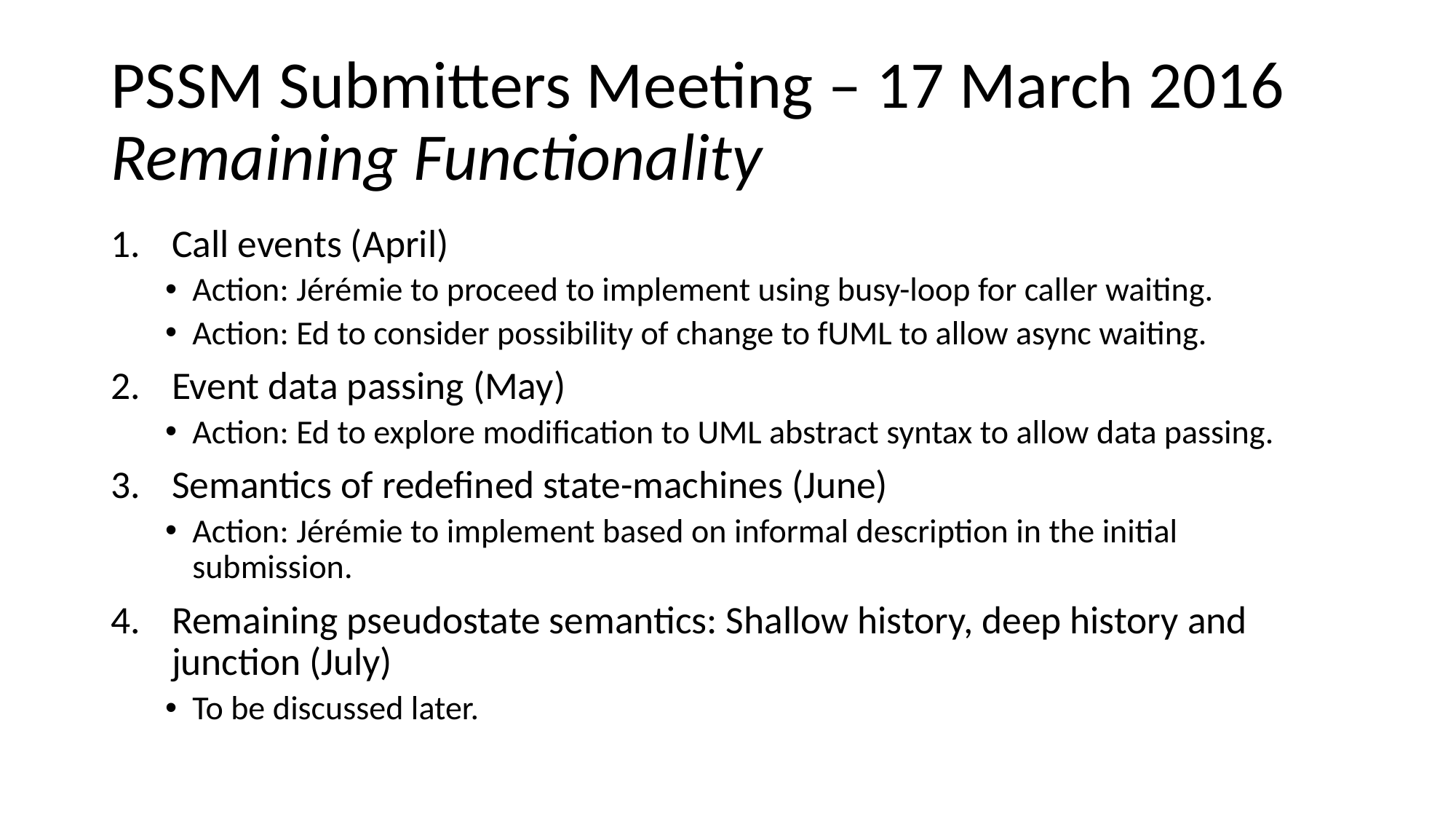

# PSSM Submitters Meeting – 17 March 2016 Remaining Functionality
Call events (April)
Action: Jérémie to proceed to implement using busy-loop for caller waiting.
Action: Ed to consider possibility of change to fUML to allow async waiting.
Event data passing (May)
Action: Ed to explore modification to UML abstract syntax to allow data passing.
Semantics of redefined state-machines (June)
Action: Jérémie to implement based on informal description in the initial submission.
Remaining pseudostate semantics: Shallow history, deep history and junction (July)
To be discussed later.